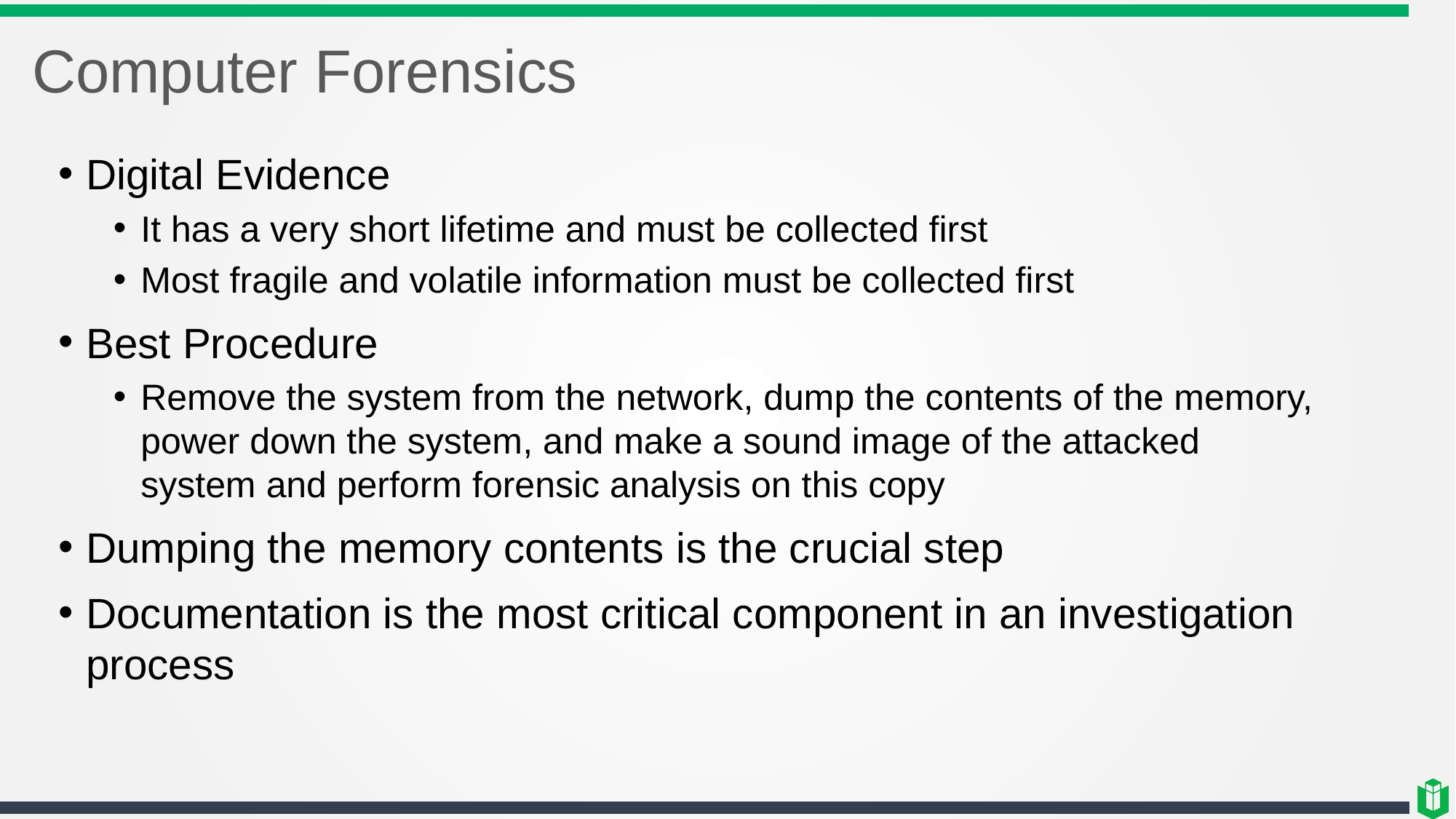

# Computer Forensics
Digital Evidence
It has a very short lifetime and must be collected first
Most fragile and volatile information must be collected first
Best Procedure
Remove the system from the network, dump the contents of the memory, power down the system, and make a sound image of the attacked system and perform forensic analysis on this copy
Dumping the memory contents is the crucial step
Documentation is the most critical component in an investigation process